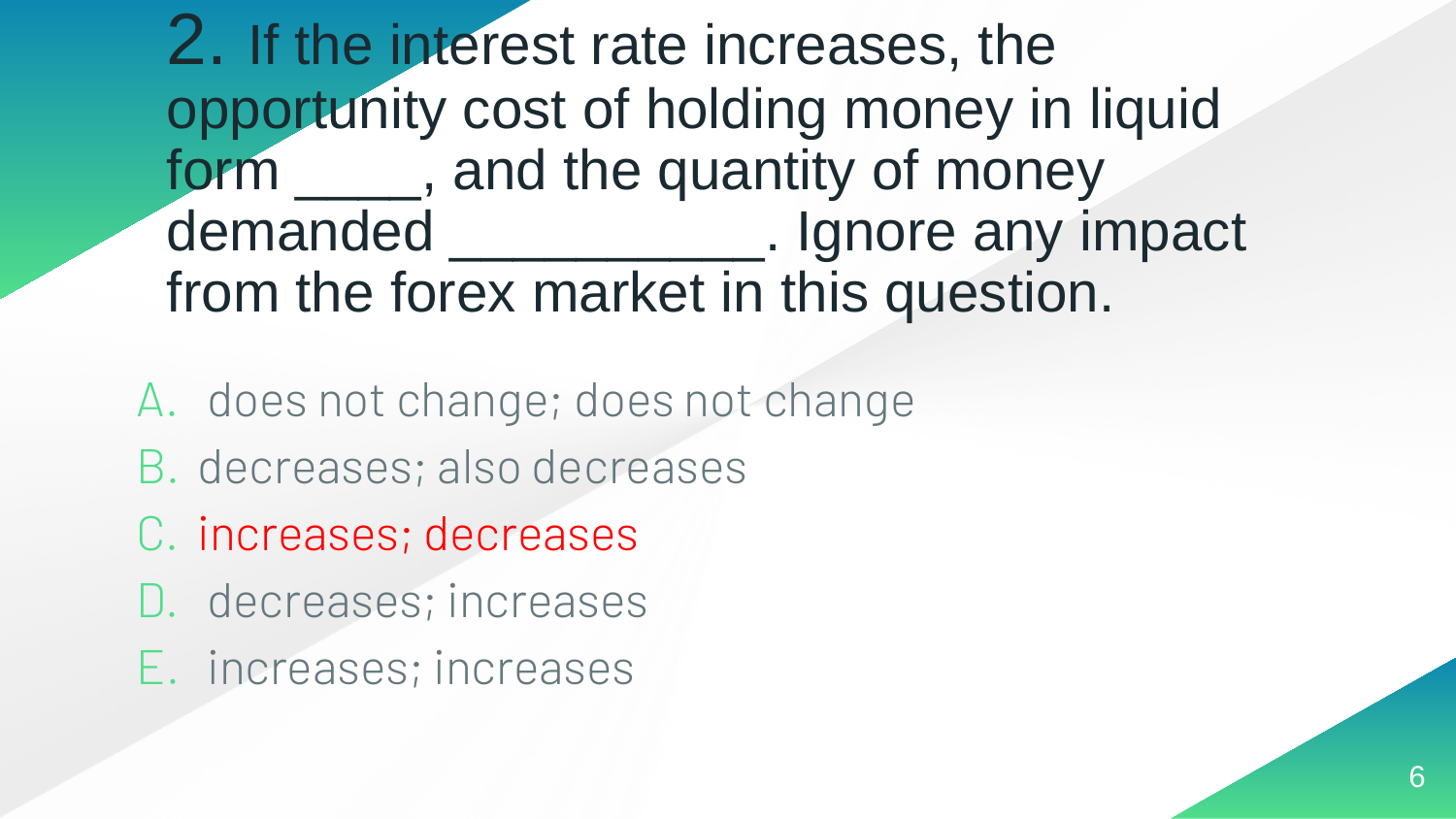

# 2. If the interest rate increases, the opportunity cost of holding money in liquid form ____, and the quantity of money demanded __________. Ignore any impact from the forex market in this question.
 does not change; does not change
decreases; also decreases
increases; decreases
 decreases; increases
 increases; increases
6